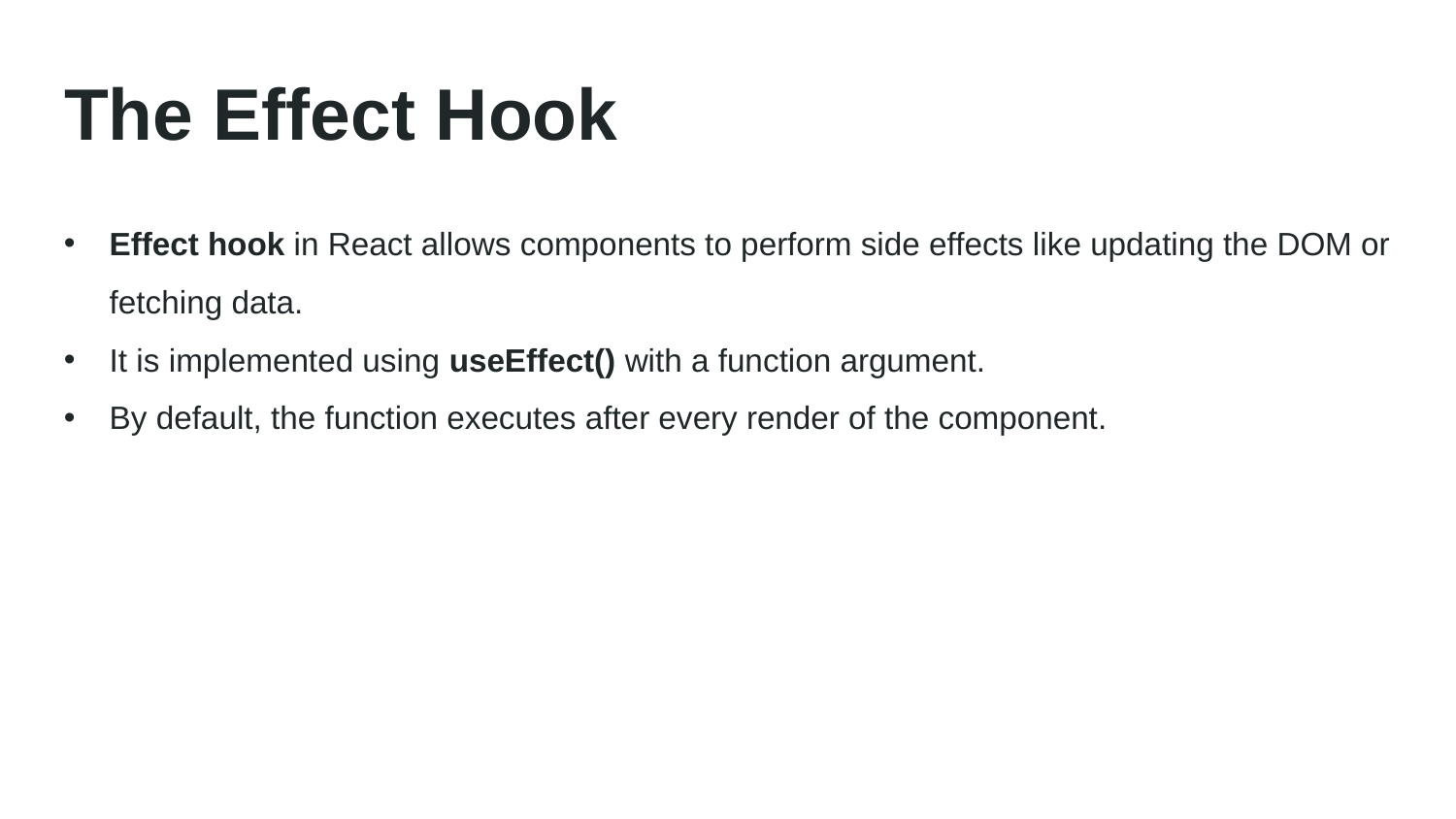

# The Effect Hook
Effect hook in React allows components to perform side effects like updating the DOM or fetching data.
It is implemented using useEffect() with a function argument.
By default, the function executes after every render of the component.